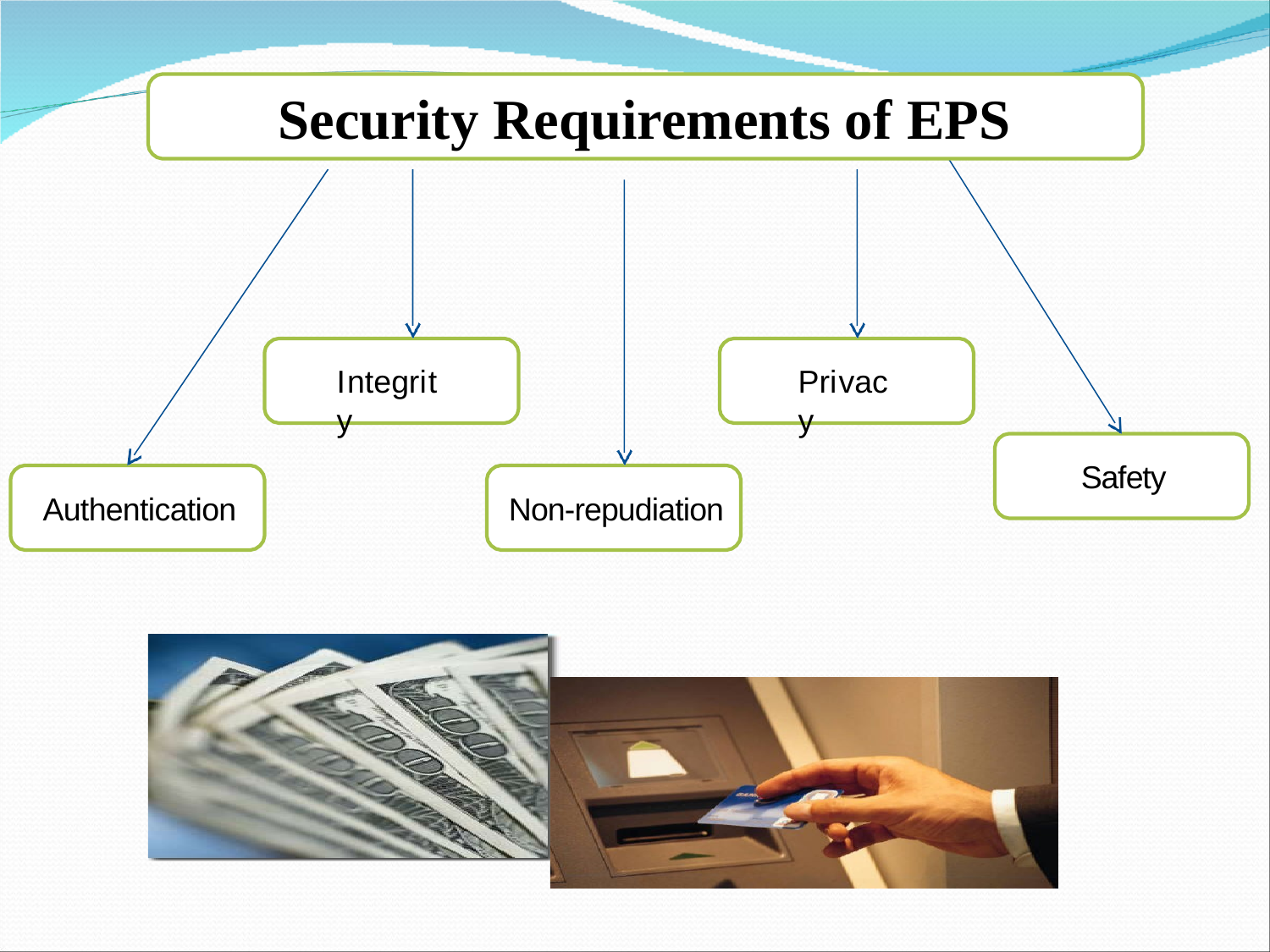

# Security Requirements of EPS

Integrity
Privacy

Safety

Authentication
Non-repudiation